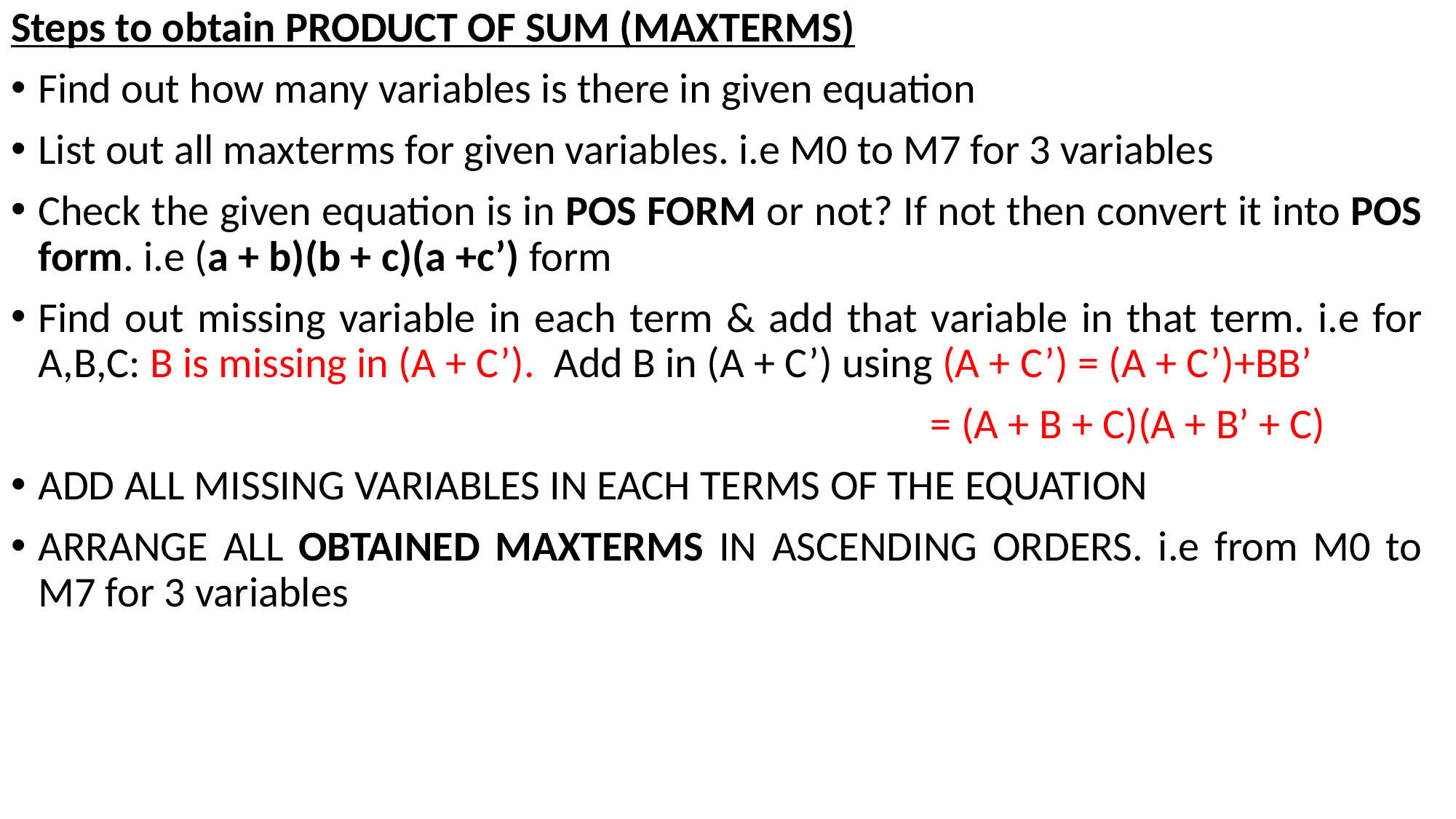

Steps to obtain PRODUCT OF SUM (MAXTERMS)
Find out how many variables is there in given equation
List out all maxterms for given variables. i.e M0 to M7 for 3 variables
Check the given equation is in POS FORM or not? If not then convert it into POS form. i.e (a + b)(b + c)(a +c’) form
Find out missing variable in each term & add that variable in that term. i.e for A,B,C: B is missing in (A + C’).  Add B in (A + C’) using (A + C’) = (A + C’)+BB’
									  = (A + B + C)(A + B’ + C)
ADD ALL MISSING VARIABLES IN EACH TERMS OF THE EQUATION
ARRANGE ALL OBTAINED MAXTERMS IN ASCENDING ORDERS. i.e from M0 to M7 for 3 variables